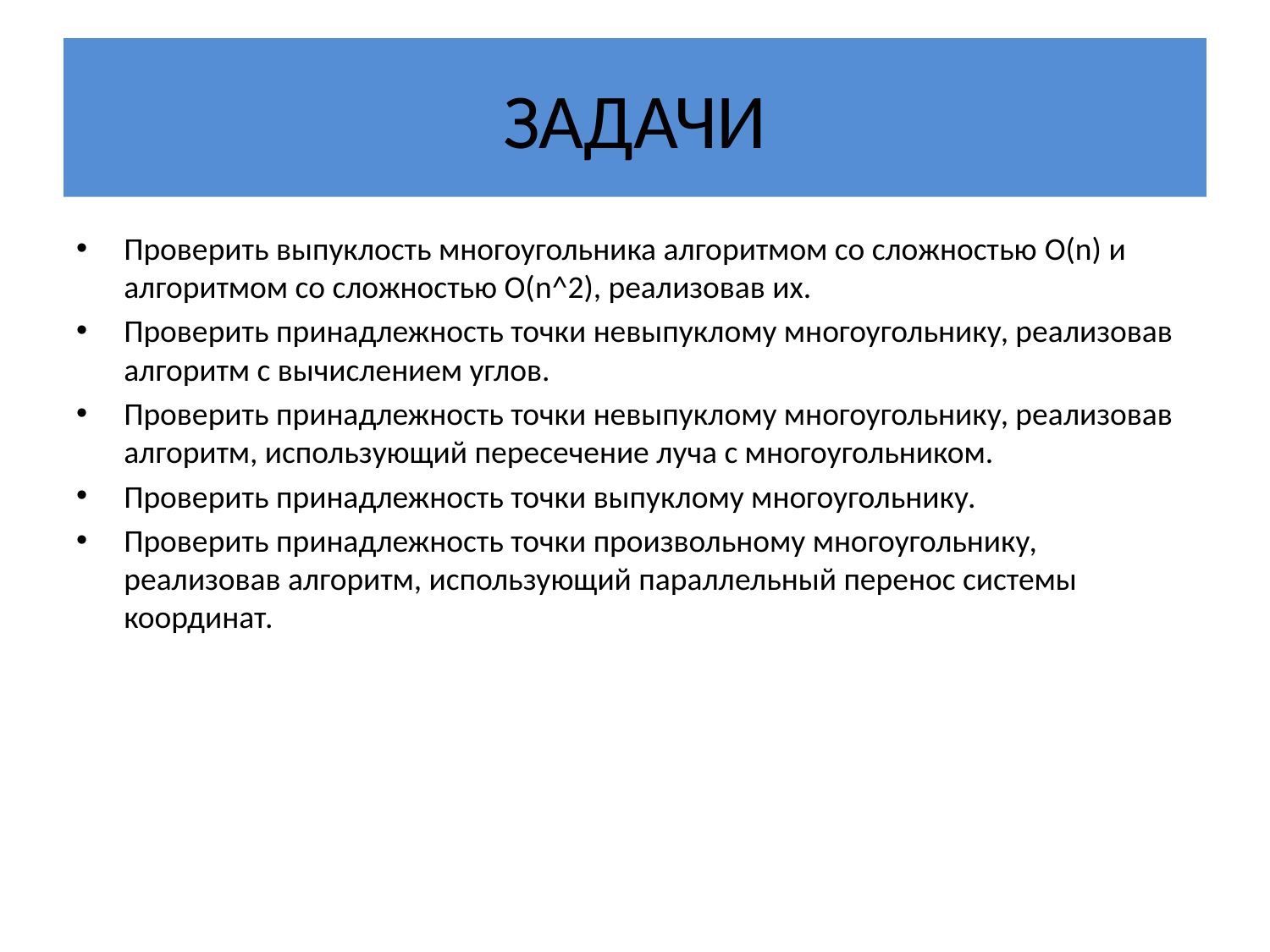

# ЗАДАЧИ
Проверить выпуклость многоугольника алгоритмом со сложностью O(n) и алгоритмом со сложностью О(n^2), реализовав их.
Проверить принадлежность точки невыпуклому многоугольнику, реализовав алгоритм с вычислением углов.
Проверить принадлежность точки невыпуклому многоугольнику, реализовав алгоритм, использующий пересечение луча с многоугольником.
Проверить принадлежность точки выпуклому многоугольнику.
Проверить принадлежность точки произвольному многоугольнику, реализовав алгоритм, использующий параллельный перенос системы координат.